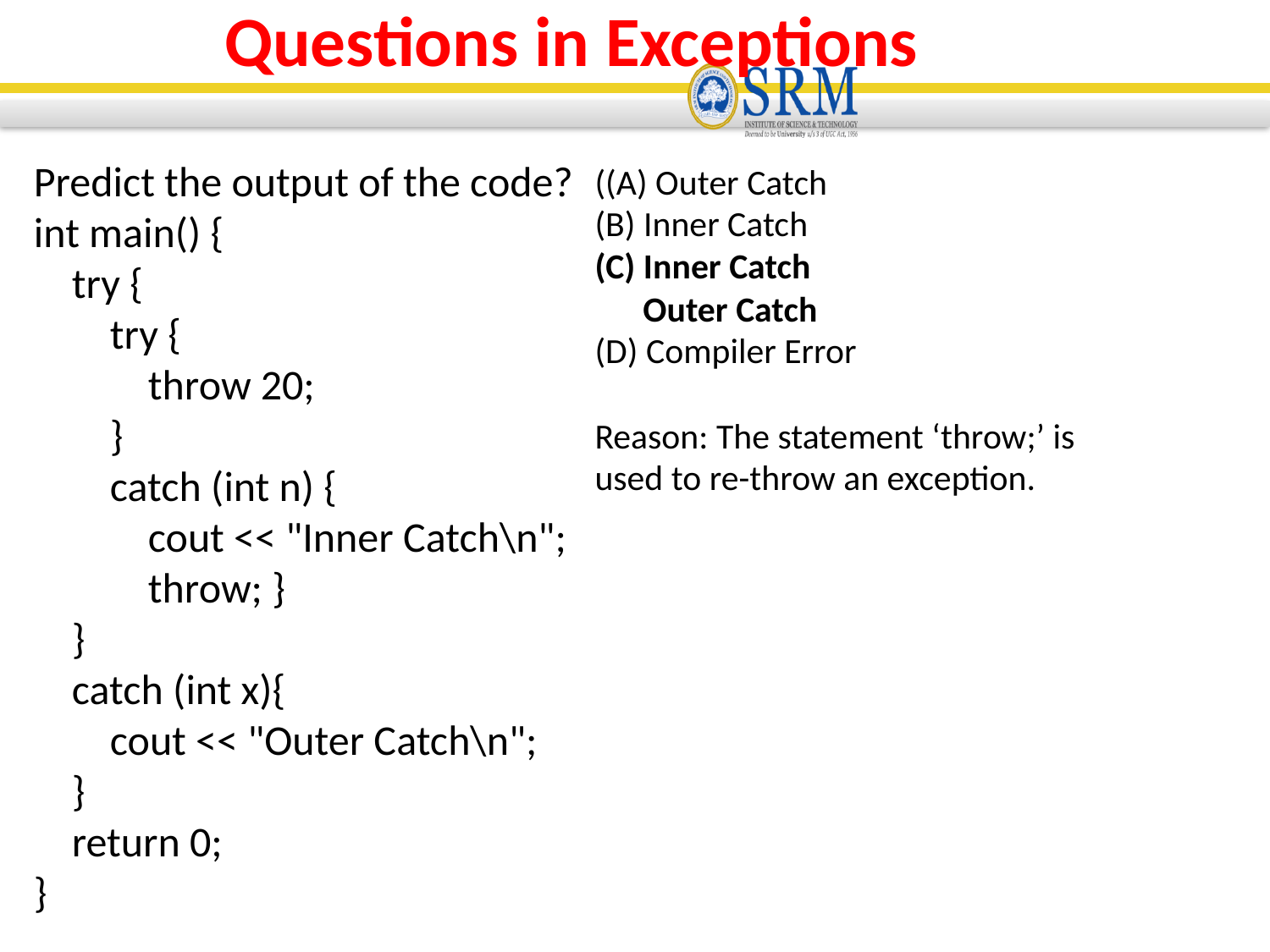

Questions in Exceptions
Predict the output of the code?
int main() {
    try {
        try {
            throw 20;
        }
        catch (int n) {
            cout << "Inner Catch\n";
            throw; }
    }
    catch (int x){
        cout << "Outer Catch\n";
    }
    return 0;
}
((A) Outer Catch
(B) Inner Catch
(C) Inner Catch
      Outer Catch
(D) Compiler Error

Reason: The statement ‘throw;’ is used to re-throw an exception.